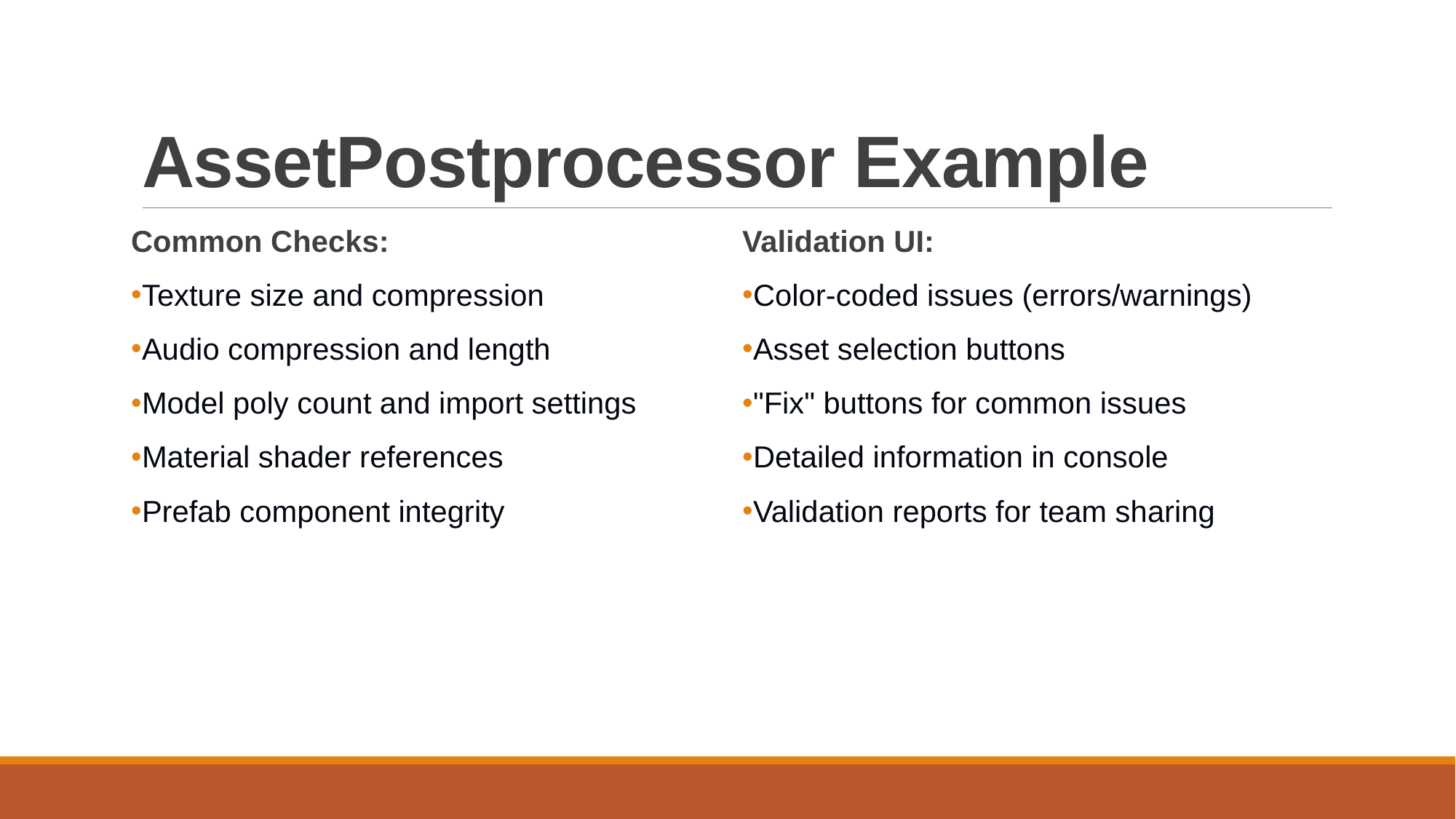

# AssetPostprocessor Example
Common Checks:
Texture size and compression
Audio compression and length
Model poly count and import settings
Material shader references
Prefab component integrity

Validation UI:
Color-coded issues (errors/warnings)
Asset selection buttons
"Fix" buttons for common issues
Detailed information in console
Validation reports for team sharing